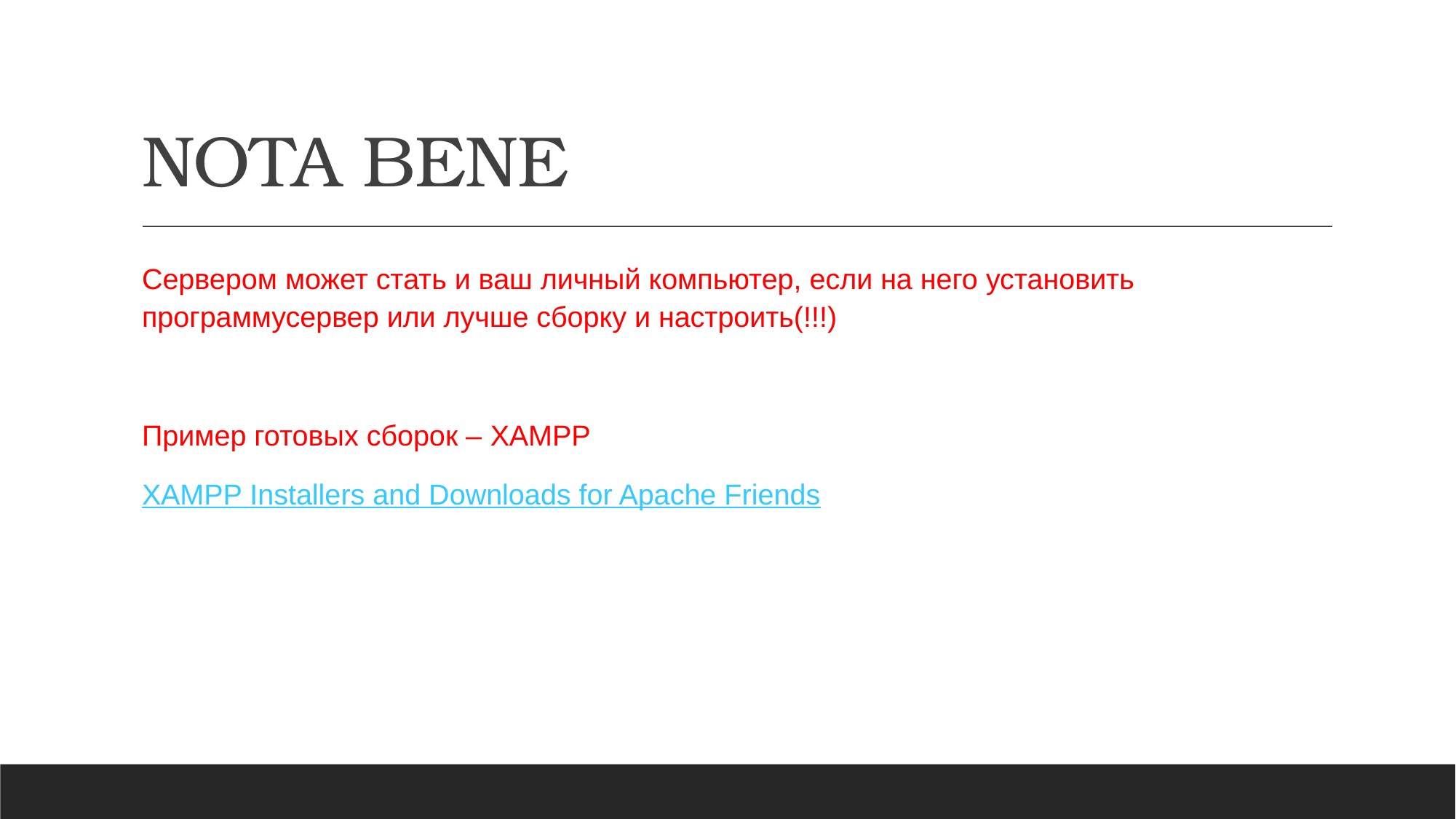

# NOTA BENE
Сервером может стать и ваш личный компьютер, если на него установить программусервер или лучше сборку и настроить(!!!)

Пример готовых сборок – XAMPP
XAMPP Installers and Downloads for Apache Friends